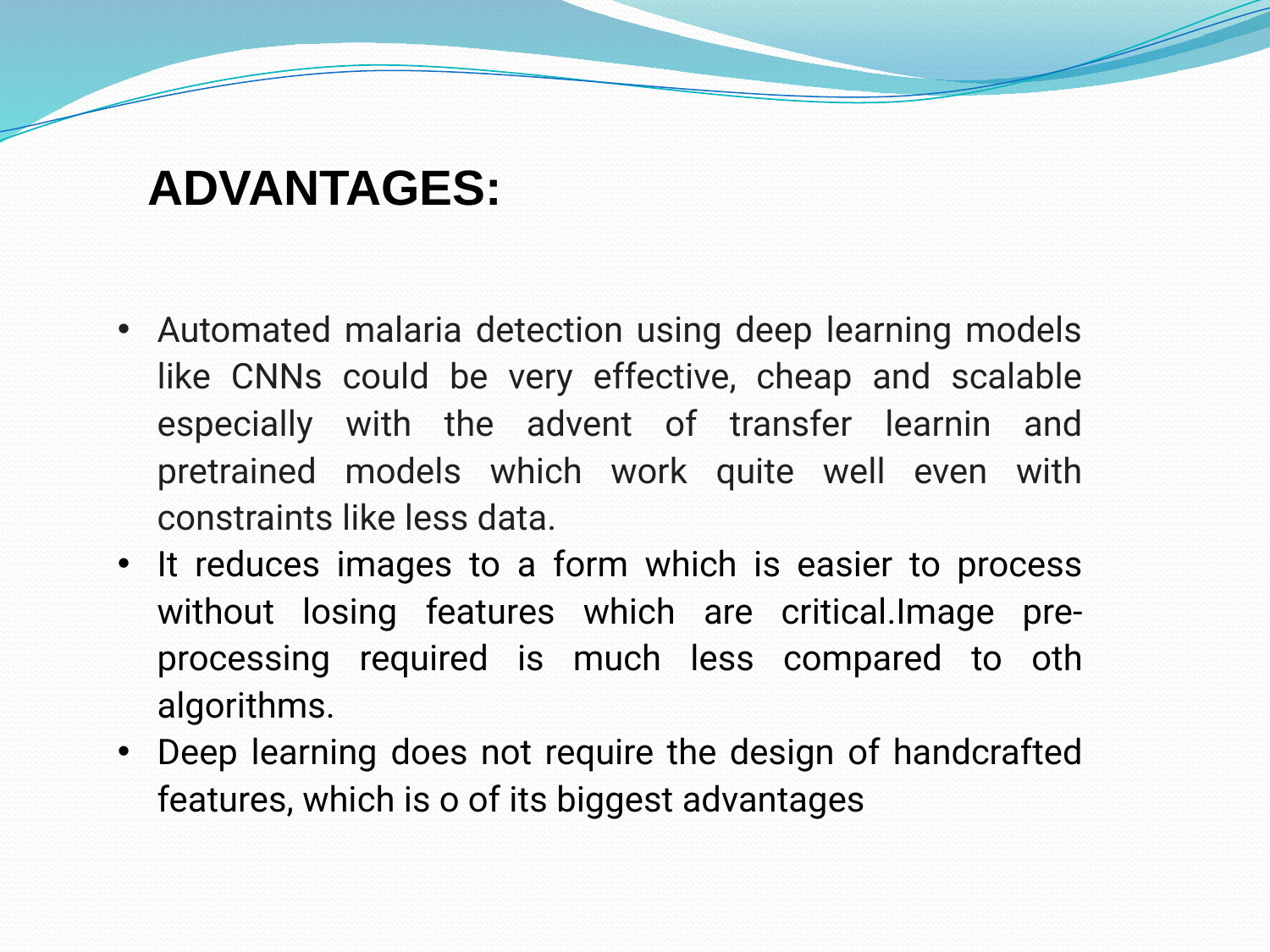

ADVANTAGES:
Automated malaria detection using deep learning models like CNNs could be very effective, cheap and scalable especially with the advent of transfer learnin and pretrained models which work quite well even with constraints like less data.
It reduces images to a form which is easier to process without losing features which are critical.Image pre-processing required is much less compared to oth algorithms.
Deep learning does not require the design of handcrafted features, which is o of its biggest advantages